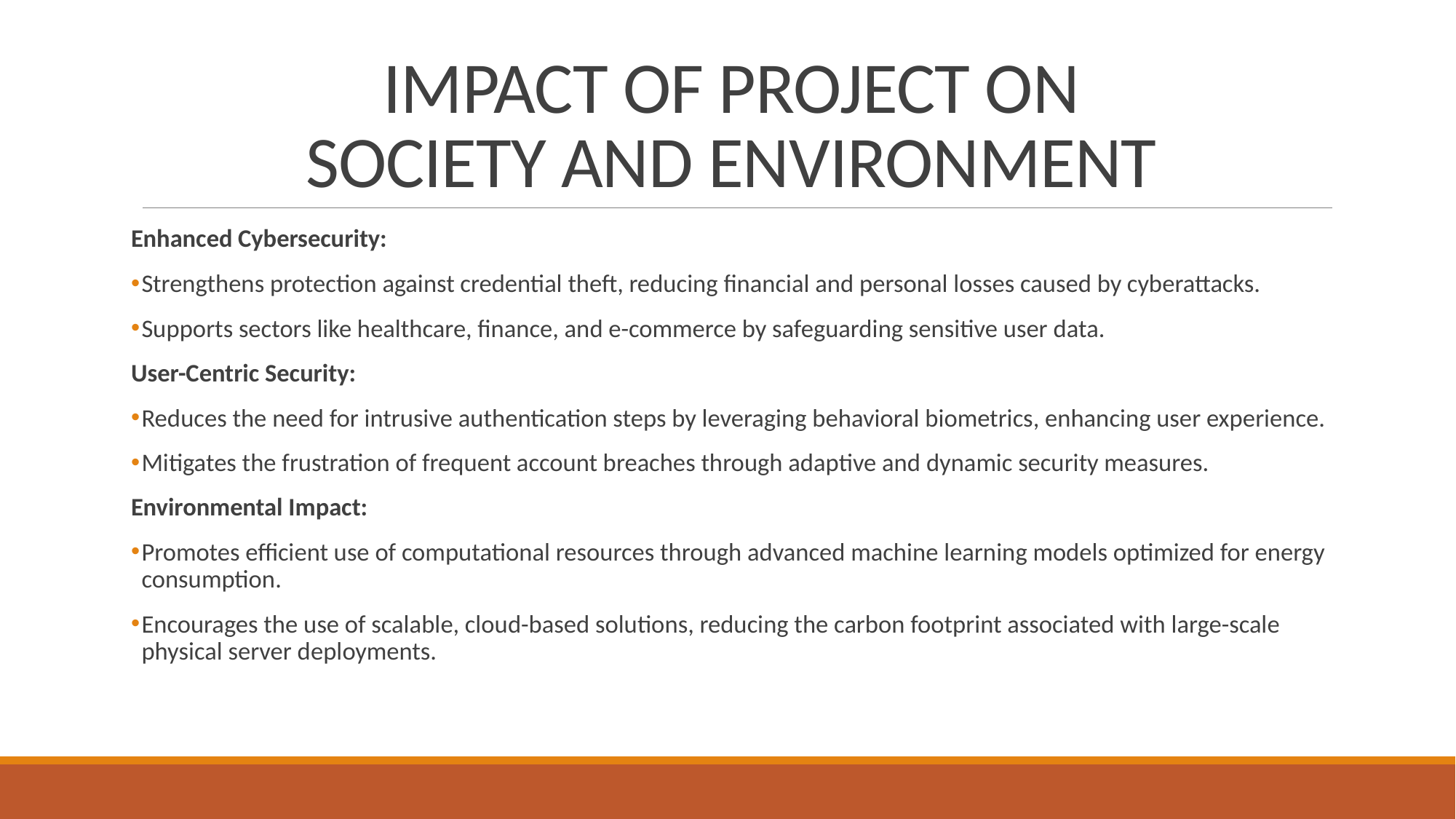

# IMPACT OF PROJECT ON SOCIETY AND ENVIRONMENT
Enhanced Cybersecurity:
Strengthens protection against credential theft, reducing financial and personal losses caused by cyberattacks.
Supports sectors like healthcare, finance, and e-commerce by safeguarding sensitive user data.
User-Centric Security:
Reduces the need for intrusive authentication steps by leveraging behavioral biometrics, enhancing user experience.
Mitigates the frustration of frequent account breaches through adaptive and dynamic security measures.
Environmental Impact:
Promotes efficient use of computational resources through advanced machine learning models optimized for energy consumption.
Encourages the use of scalable, cloud-based solutions, reducing the carbon footprint associated with large-scale physical server deployments.